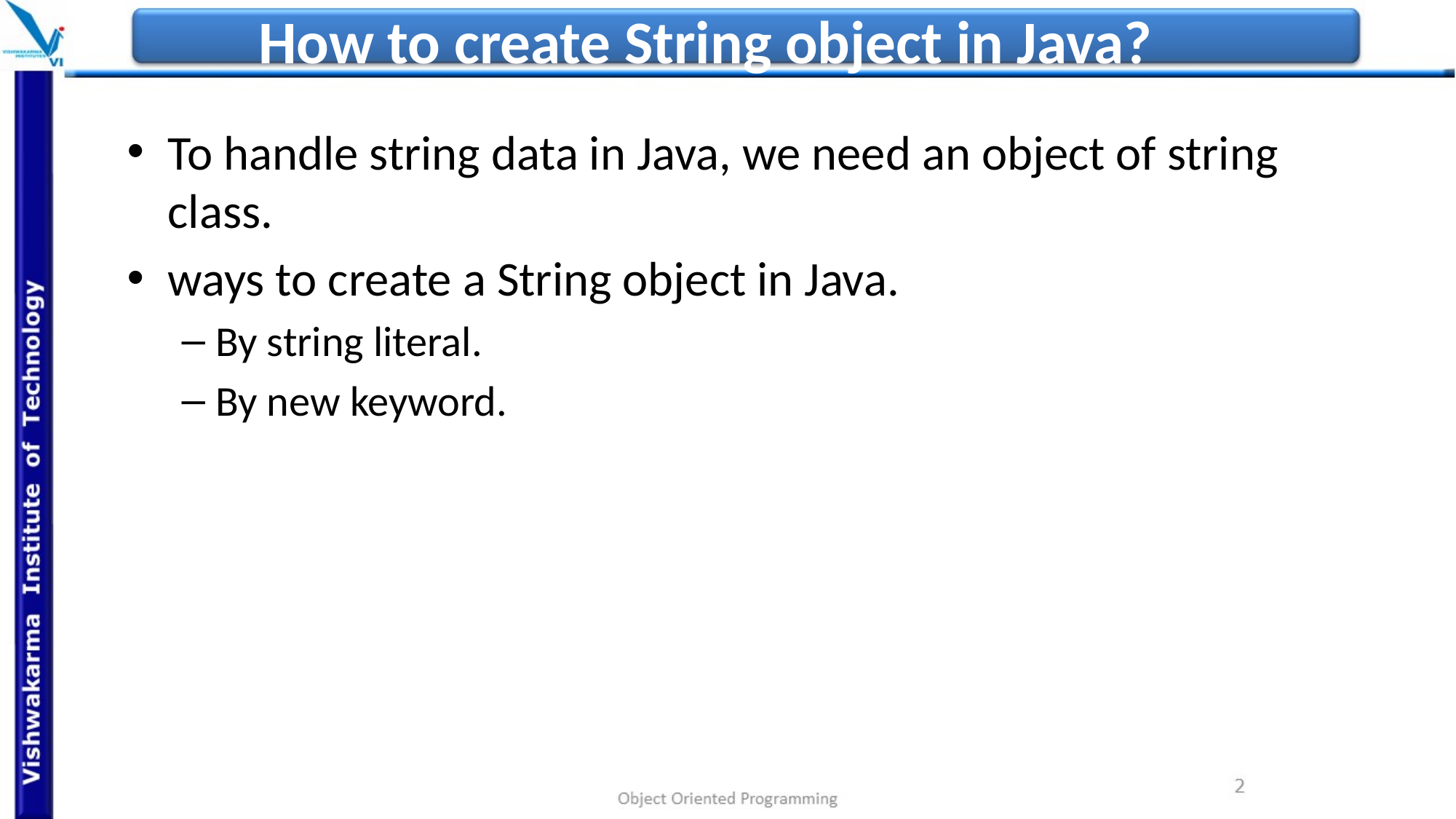

# How to create String object in Java?
To handle string data in Java, we need an object of string class.
ways to create a String object in Java.
By string literal.
By new keyword.